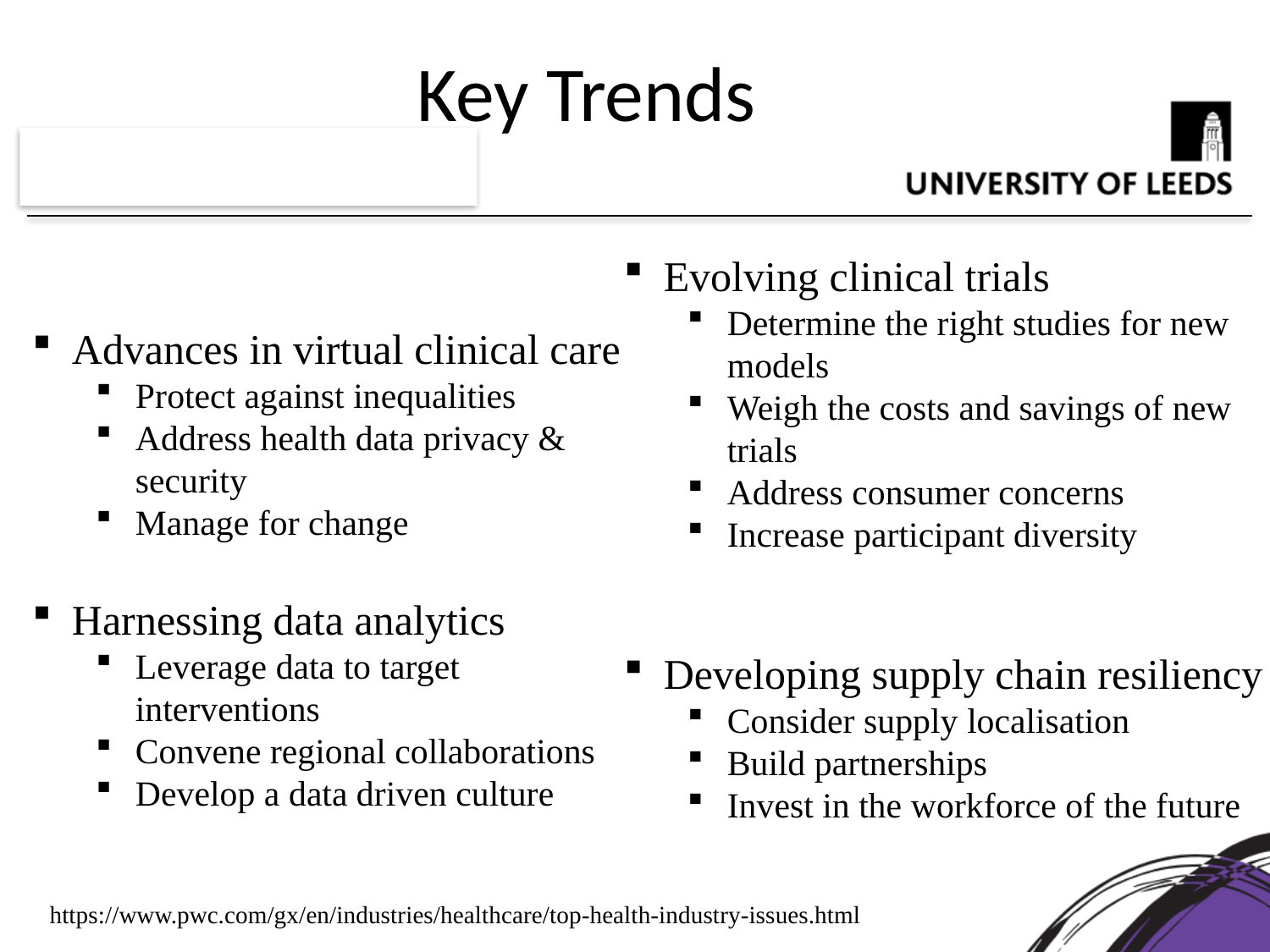

Key Trends

Evolving clinical trials
Determine the right studies for new models
Weigh the costs and savings of new trials
Address consumer concerns
Increase participant diversity

Developing supply chain resiliency
Consider supply localisation
Build partnerships
Invest in the workforce of the future
Advances in virtual clinical care
Protect against inequalities
Address health data privacy & security
Manage for change

Harnessing data analytics
Leverage data to target interventions
Convene regional collaborations
Develop a data driven culture
https://www.pwc.com/gx/en/industries/healthcare/top-health-industry-issues.html